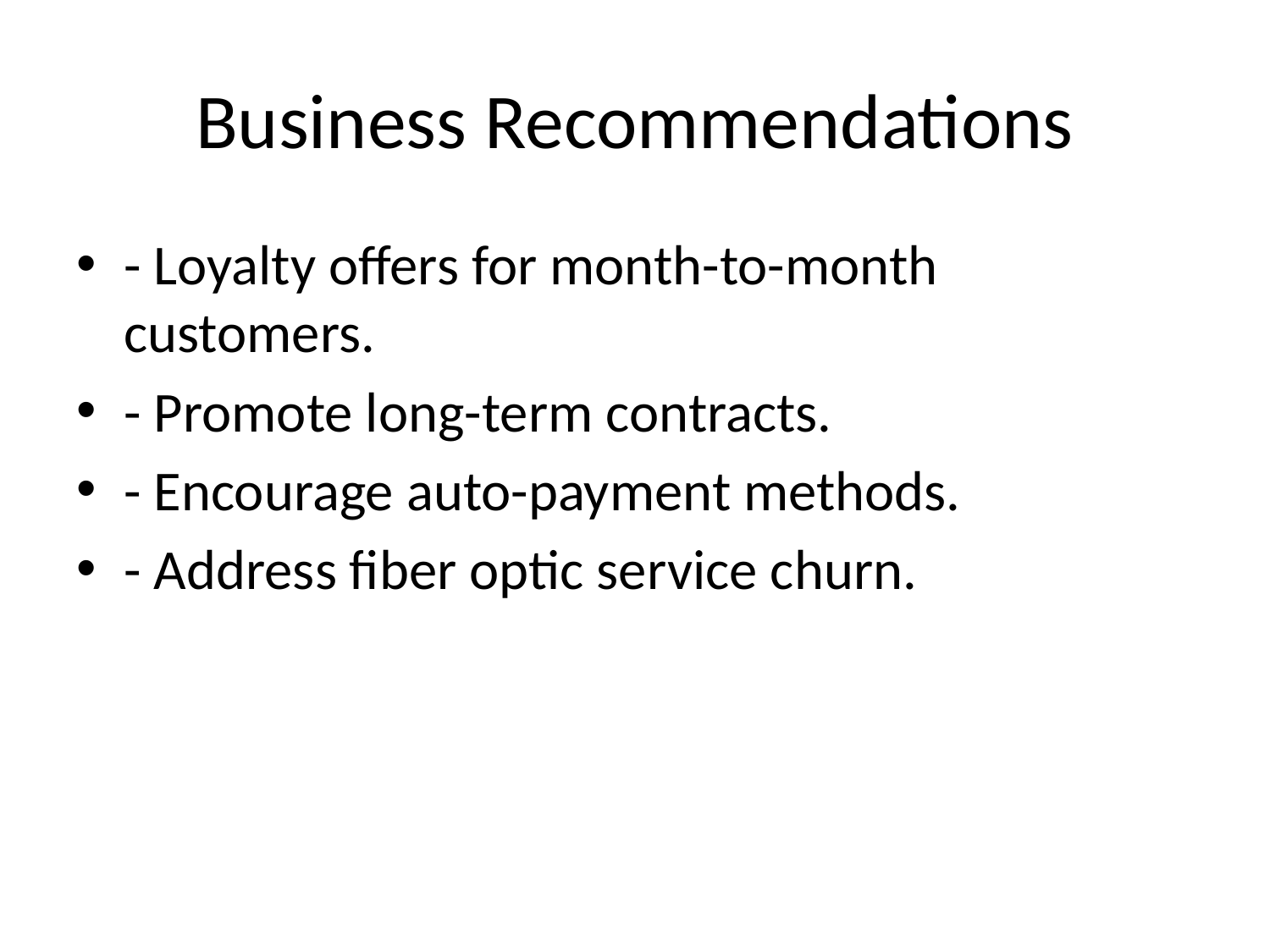

# Business Recommendations
- Loyalty offers for month-to-month customers.
- Promote long-term contracts.
- Encourage auto-payment methods.
- Address fiber optic service churn.